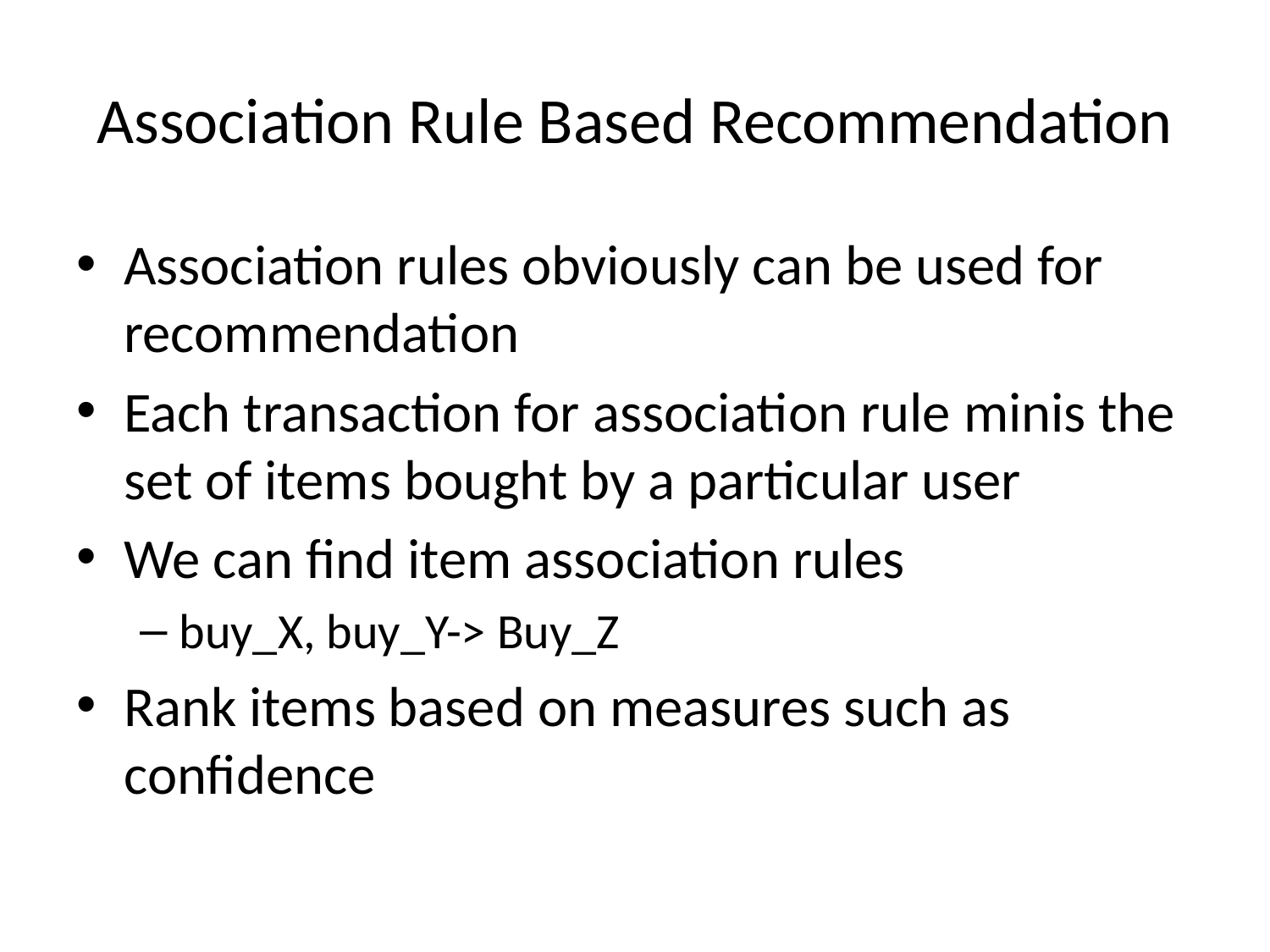

# Association Rule Based Recommendation
Association rules obviously can be used for recommendation
Each transaction for association rule minis the set of items bought by a particular user
We can find item association rules
buy_X, buy_Y-> Buy_Z
Rank items based on measures such as confidence